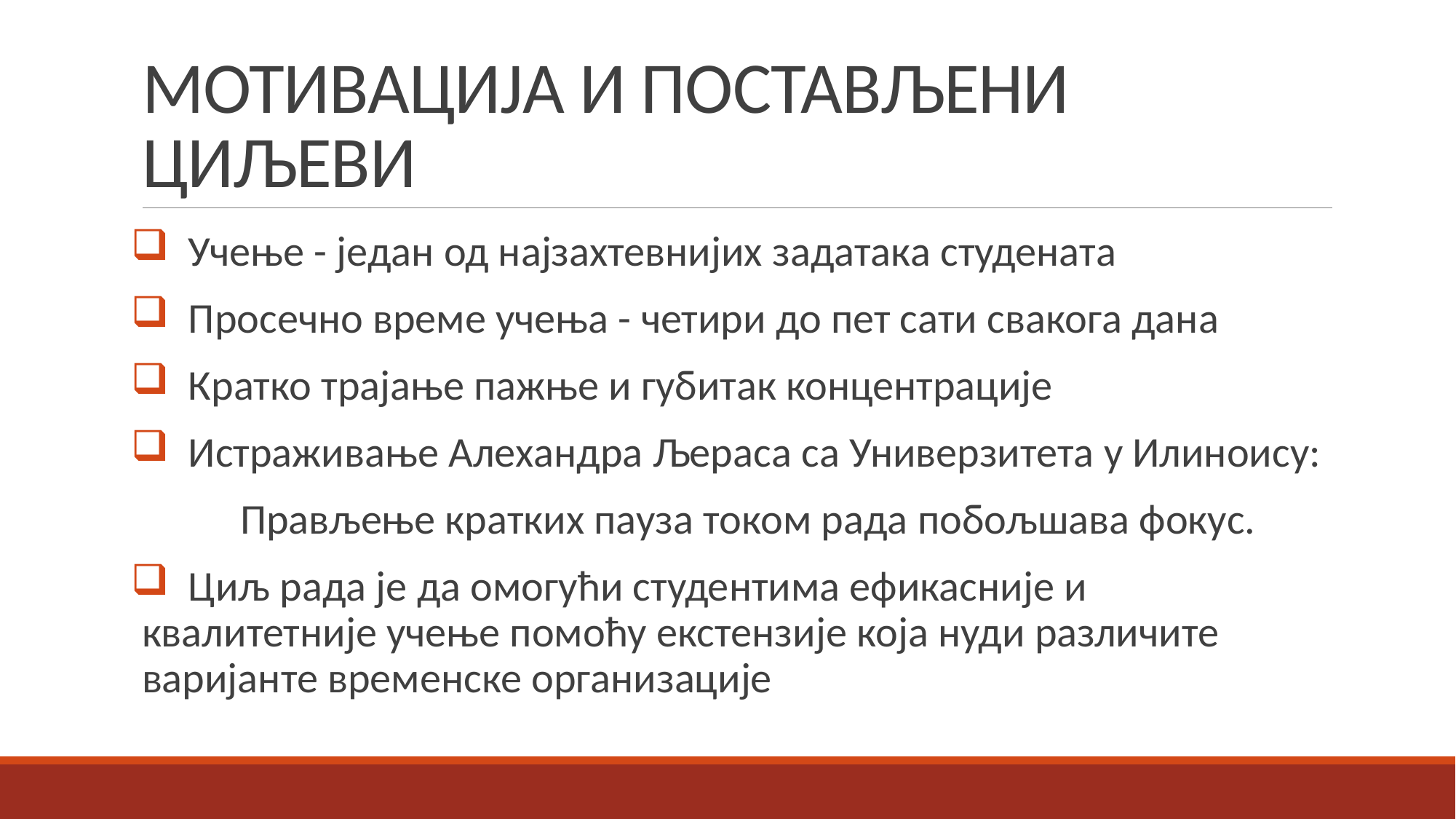

# Мотивација и постављени циљеви
  Учење - један од најзахтевнијих задатака студената
  Просечно време учења - четири до пет сати свакога дана
  Кратко трајање пажње и губитак концентрације
  Истраживање Алехандра Љераса са Универзитета у Илиноису:
	Прављење кратких пауза током рада побољшава фокус.
  Циљ рада је да омогући студентима ефикасније и    квалитетније учење помоћу екстензије која нуди различите варијанте временске организације